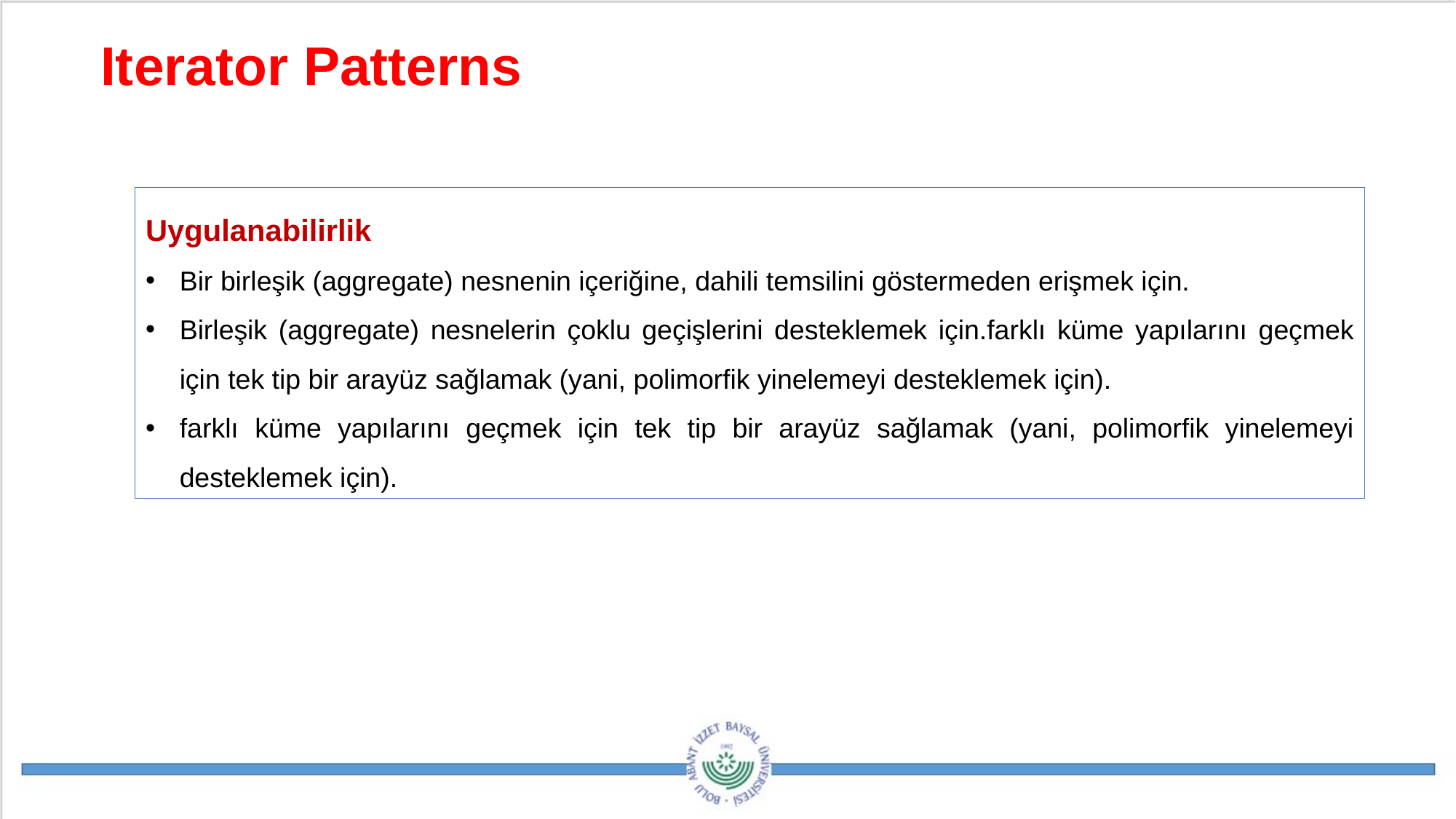

Iterator Patterns
Uygulanabilirlik
Bir birleşik (aggregate) nesnenin içeriğine, dahili temsilini göstermeden erişmek için.
Birleşik (aggregate) nesnelerin çoklu geçişlerini desteklemek için.farklı küme yapılarını geçmek için tek tip bir arayüz sağlamak (yani, polimorfik yinelemeyi desteklemek için).
farklı küme yapılarını geçmek için tek tip bir arayüz sağlamak (yani, polimorfik yinelemeyi desteklemek için).